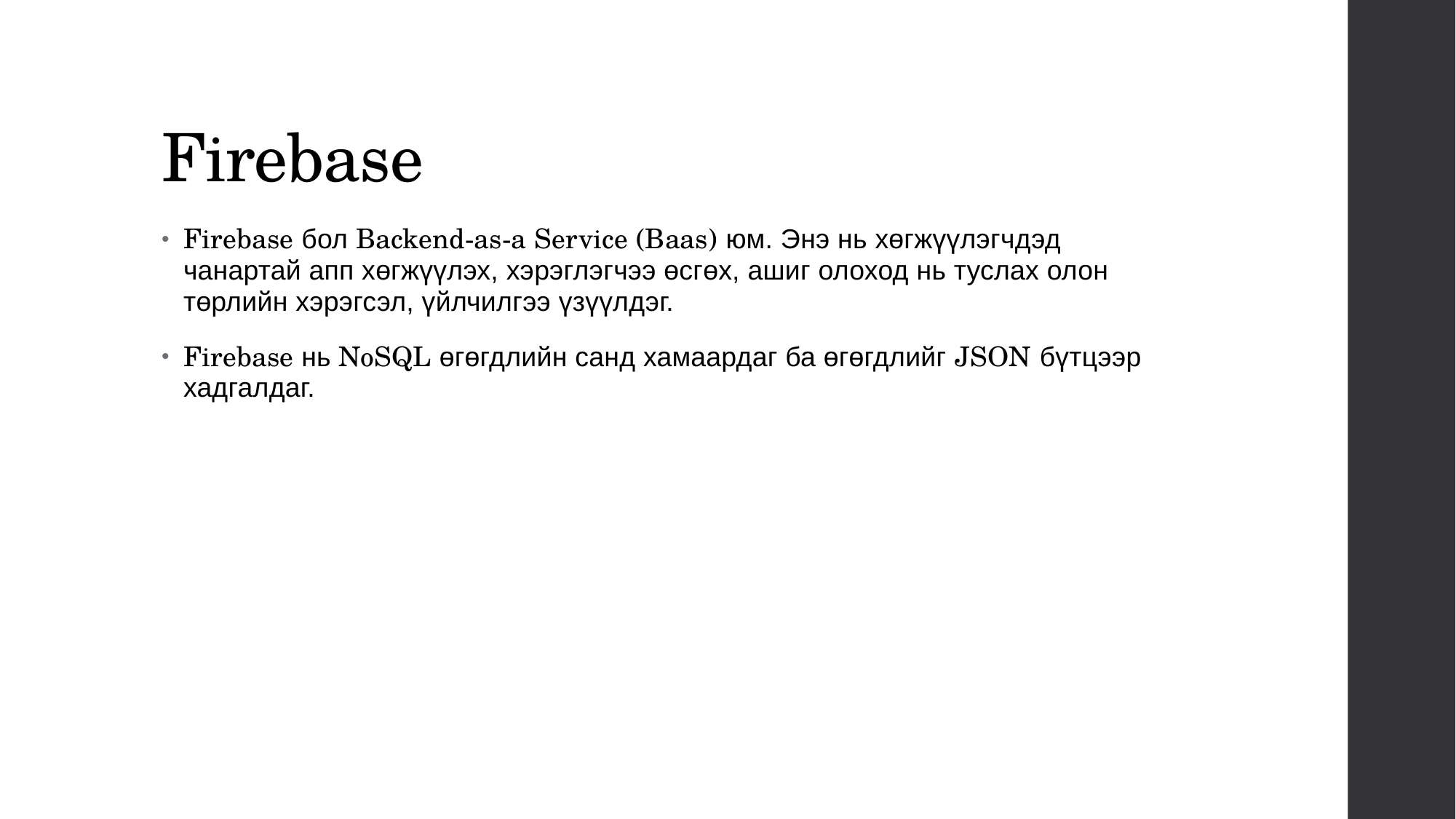

# Firebase
Firebase бол Backend-as-a Service (Baas) юм. Энэ нь хөгжүүлэгчдэд чанартай апп хөгжүүлэх, хэрэглэгчээ өсгөх, ашиг олоход нь туслах олон төрлийн хэрэгсэл, үйлчилгээ үзүүлдэг.
Firebase нь NoSQL өгөгдлийн санд хамаардаг ба өгөгдлийг JSON бүтцээр хадгалдаг.